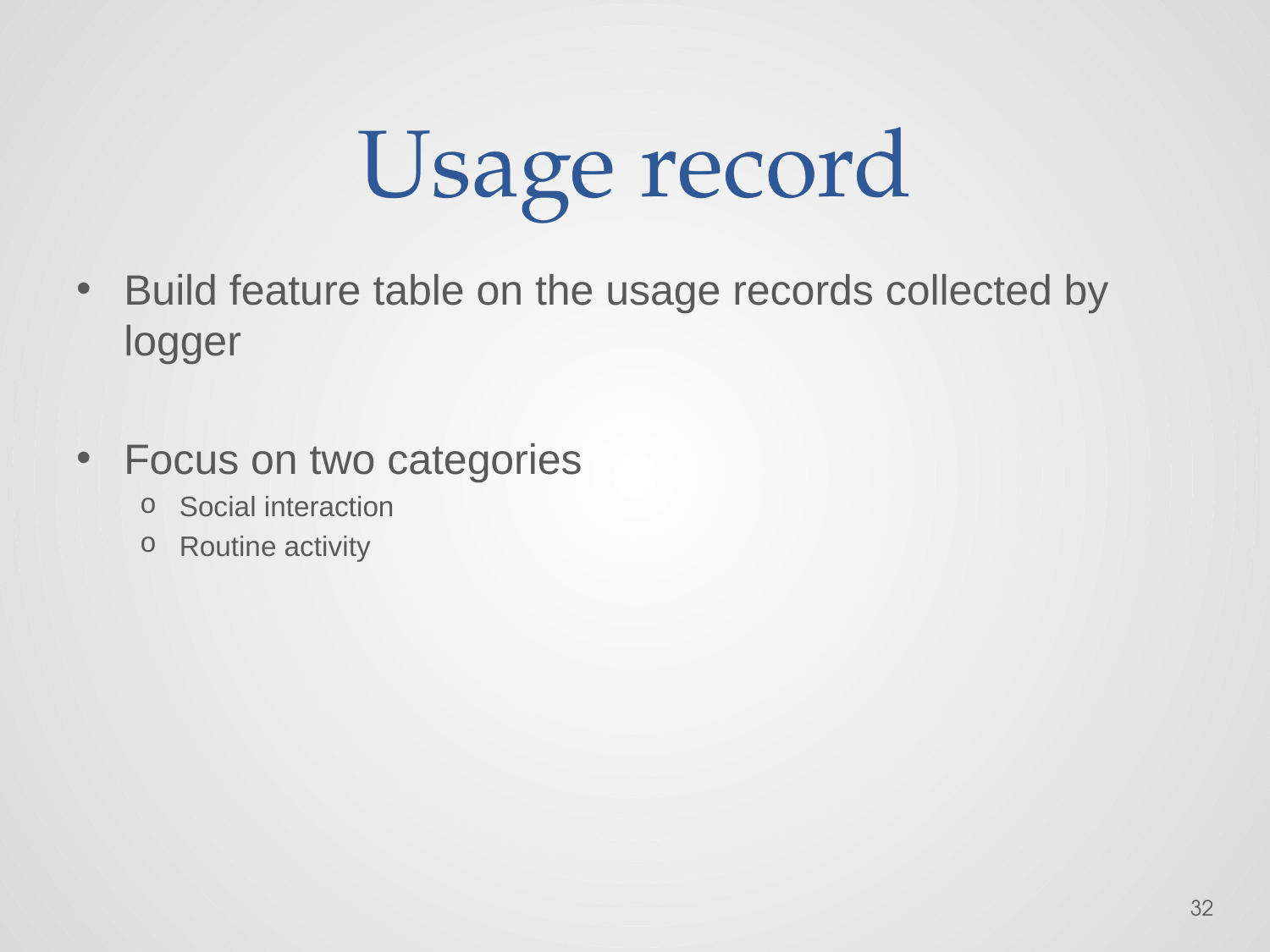

# Usage record
Build feature table on the usage records collected by logger

Focus on two categories
Social interaction
Routine activity

32